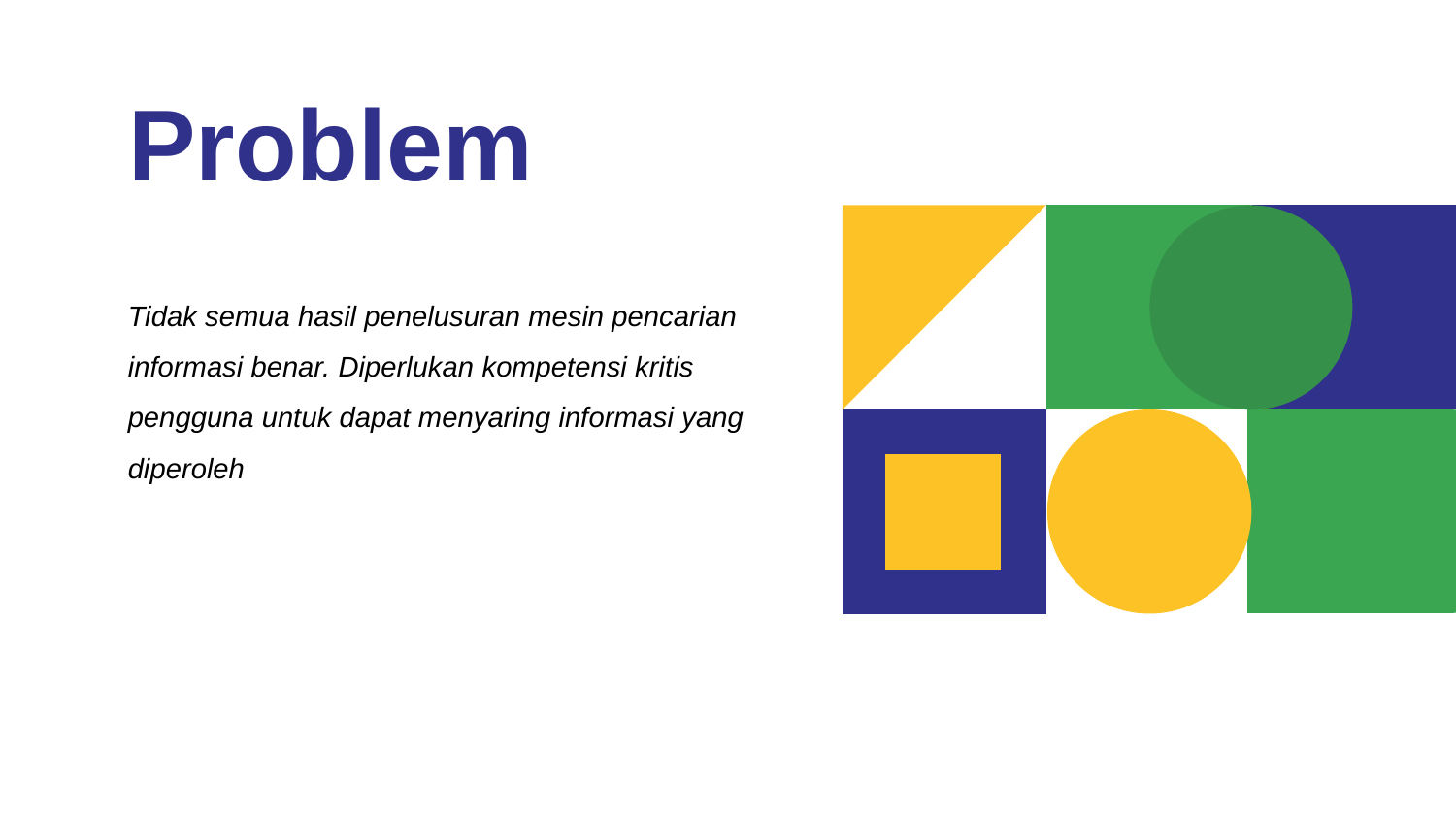

# Problem
Tidak semua hasil penelusuran mesin pencarian informasi benar. Diperlukan kompetensi kritis pengguna untuk dapat menyaring informasi yang diperoleh